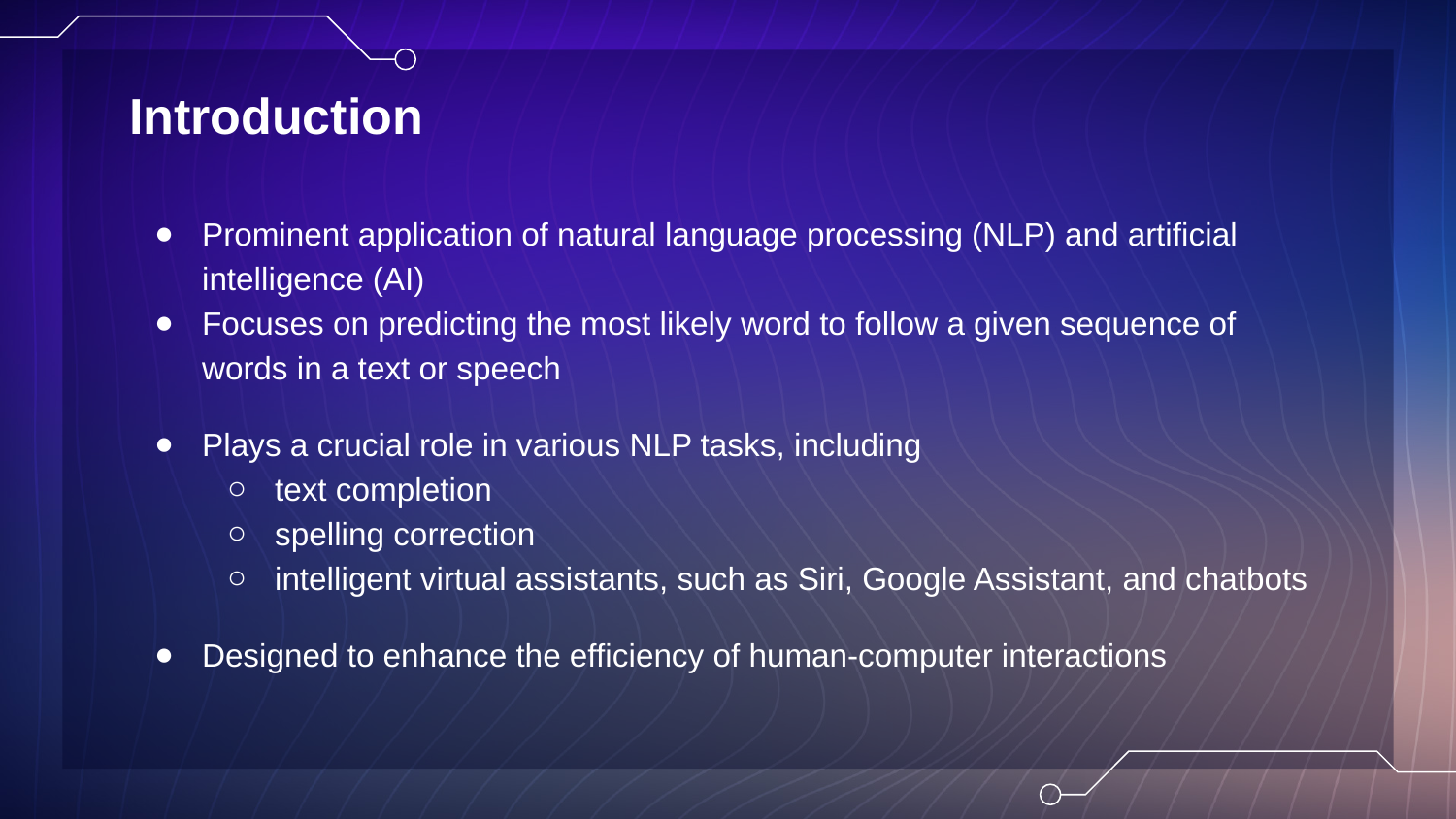

# Introduction
Prominent application of natural language processing (NLP) and artificial intelligence (AI)
Focuses on predicting the most likely word to follow a given sequence of words in a text or speech
Plays a crucial role in various NLP tasks, including
text completion
spelling correction
intelligent virtual assistants, such as Siri, Google Assistant, and chatbots
Designed to enhance the efficiency of human-computer interactions